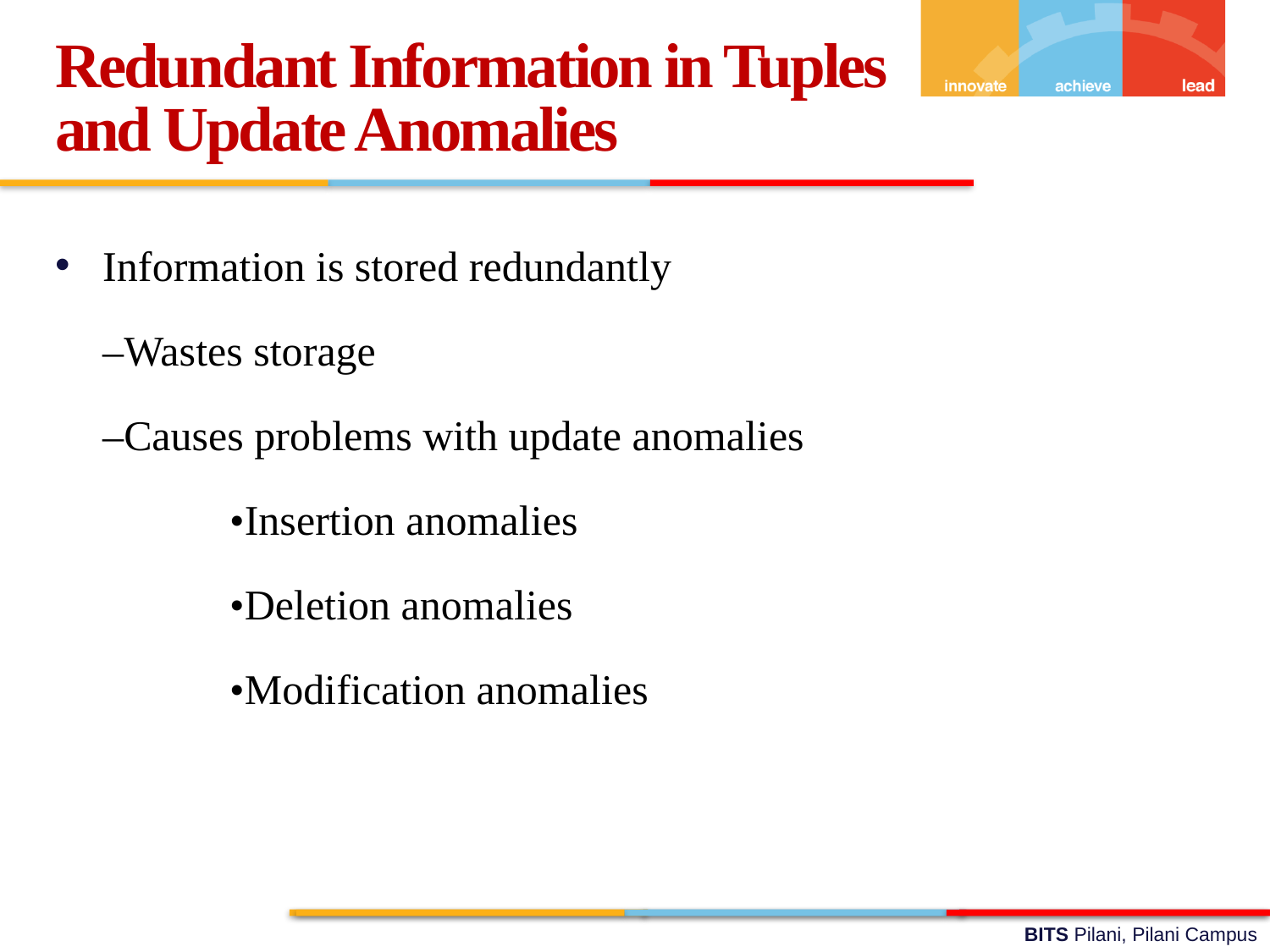

Redundant Information in Tuples and Update Anomalies
Information is stored redundantly
	–Wastes storage
	–Causes problems with update anomalies
		•Insertion anomalies
		•Deletion anomalies
		•Modification anomalies